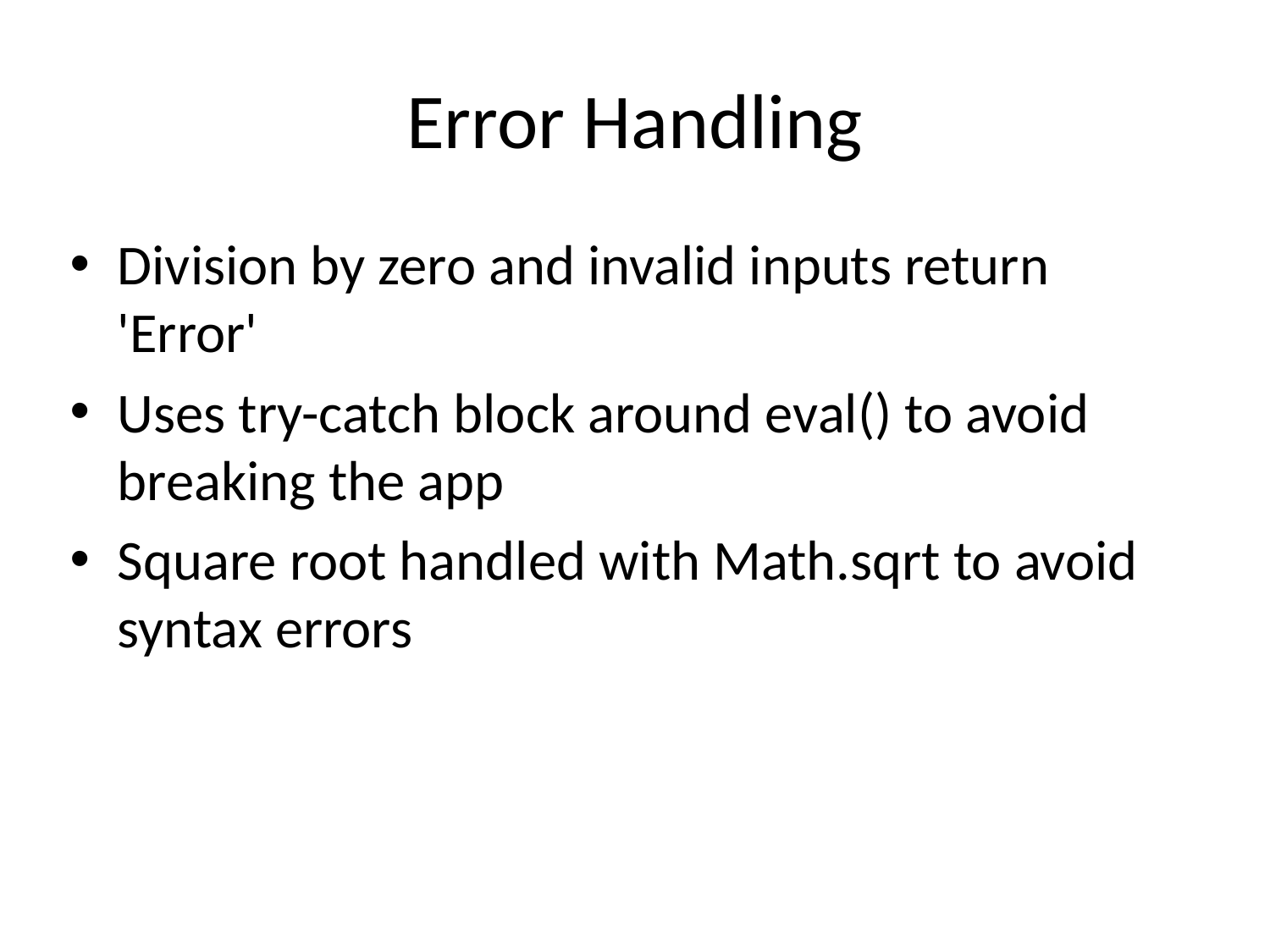

# Error Handling
Division by zero and invalid inputs return 'Error'
Uses try-catch block around eval() to avoid breaking the app
Square root handled with Math.sqrt to avoid syntax errors